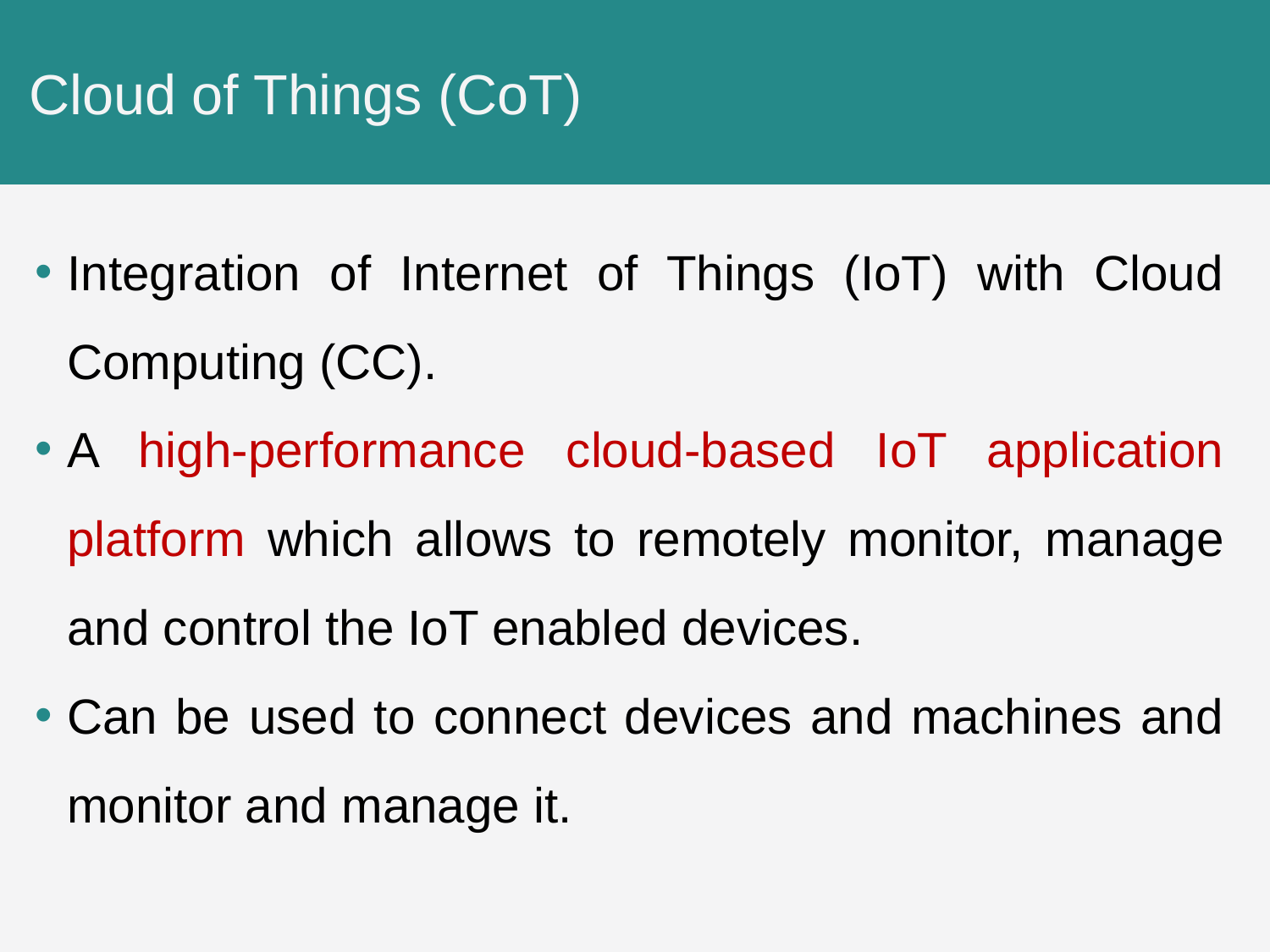

# Cloud of Things (CoT)
Integration of Internet of Things (IoT) with Cloud Computing (CC).
A high-performance cloud-based IoT application platform which allows to remotely monitor, manage and control the IoT enabled devices.
Can be used to connect devices and machines and monitor and manage it.